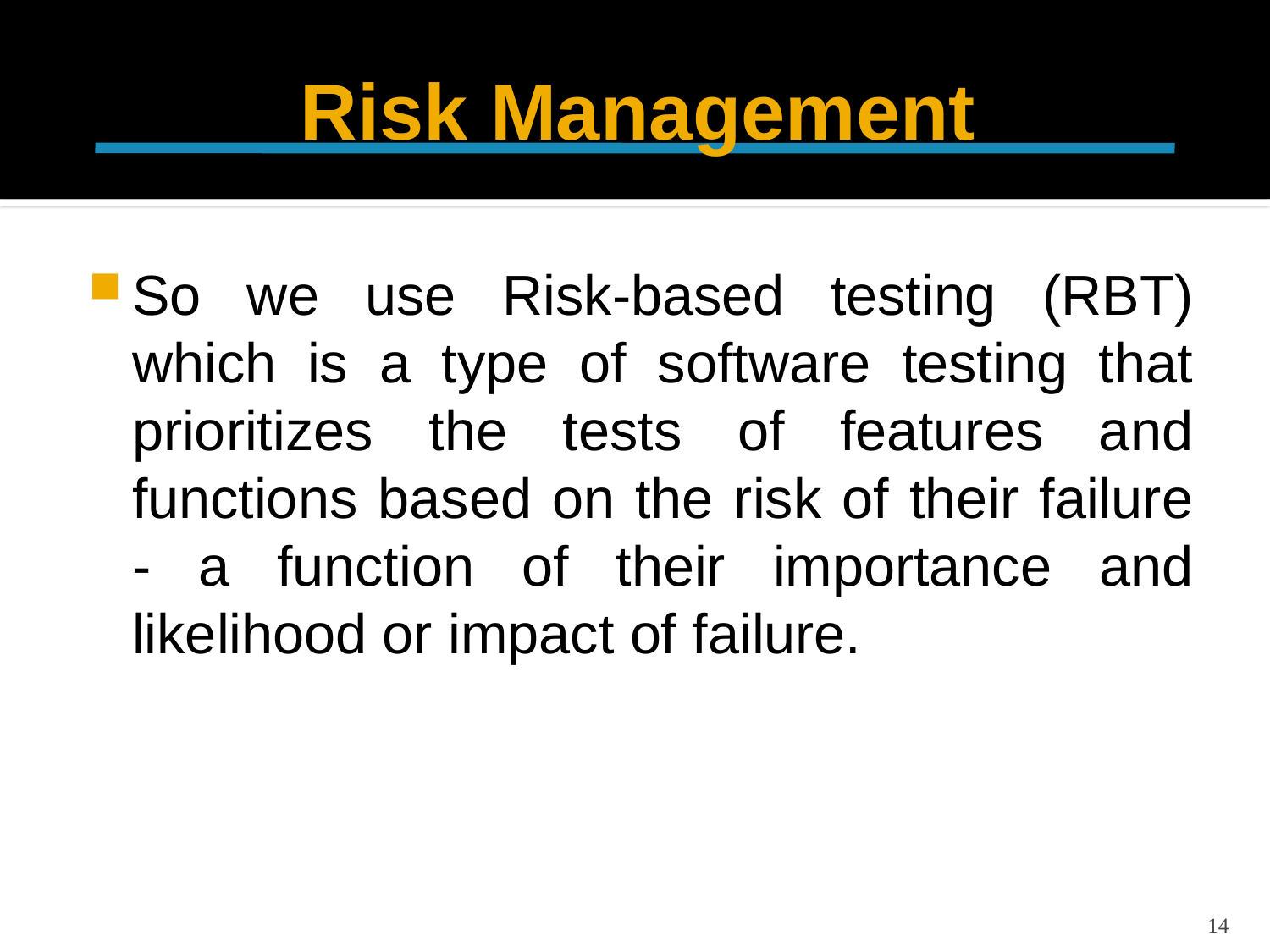

# Risk Management
So we use Risk-based testing (RBT) which is a type of software testing that prioritizes the tests of features and functions based on the risk of their failure - a function of their importance and likelihood or impact of failure.

14